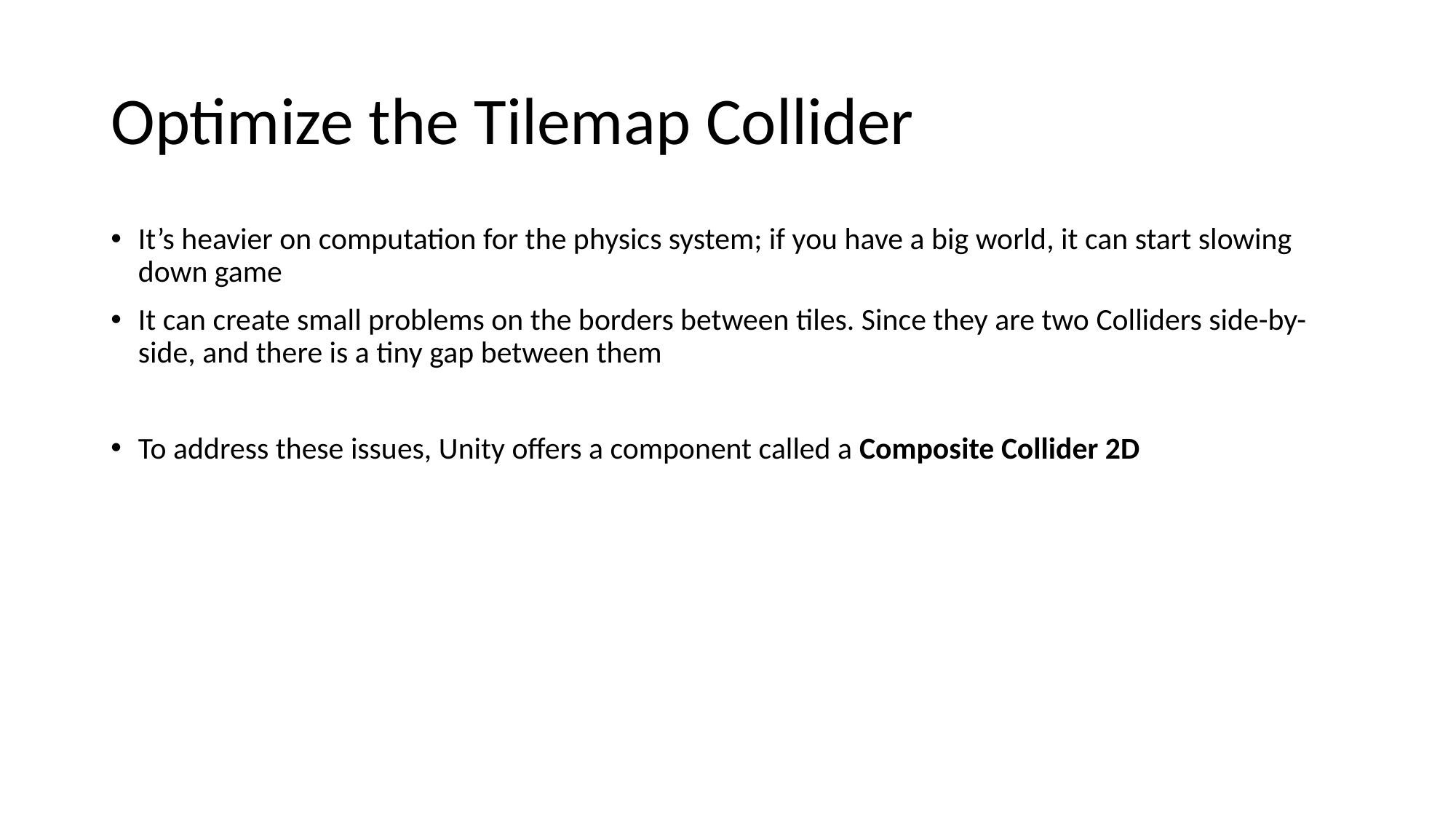

# Optimize the Tilemap Collider
It’s heavier on computation for the physics system; if you have a big world, it can start slowing down game
It can create small problems on the borders between tiles. Since they are two Colliders side-by-side, and there is a tiny gap between them

To address these issues, Unity offers a component called a Composite Collider 2D